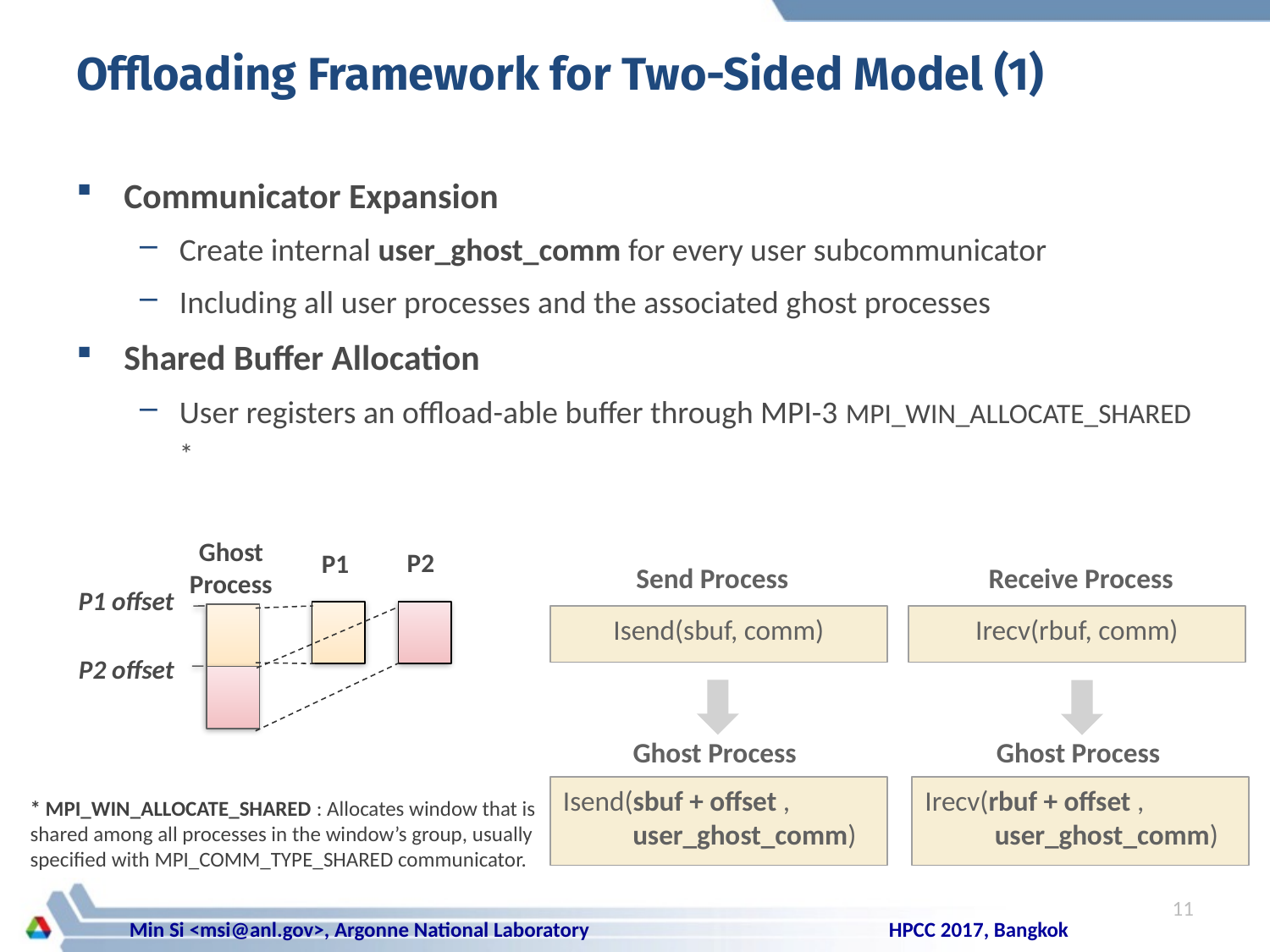

# Offloading Framework for Two-Sided Model (1)
Communicator Expansion
Create internal user_ghost_comm for every user subcommunicator
Including all user processes and the associated ghost processes
Shared Buffer Allocation
User registers an offload-able buffer through MPI-3 MPI_WIN_ALLOCATE_SHARED *
Ghost Process
P2
P1
P1 offset

P2 offset

Send Process
Receive Process
Irecv(rbuf, comm)
Isend(sbuf, comm)

Ghost Process
Ghost Process
Isend(sbuf + offset ,
           user_ghost_comm)
Irecv(rbuf + offset ,
           user_ghost_comm)
* MPI_WIN_ALLOCATE_SHARED : Allocates window that is shared among all processes in the window’s group, usually specified with MPI_COMM_TYPE_SHARED communicator.
11
HPCC 2017, Bangkok